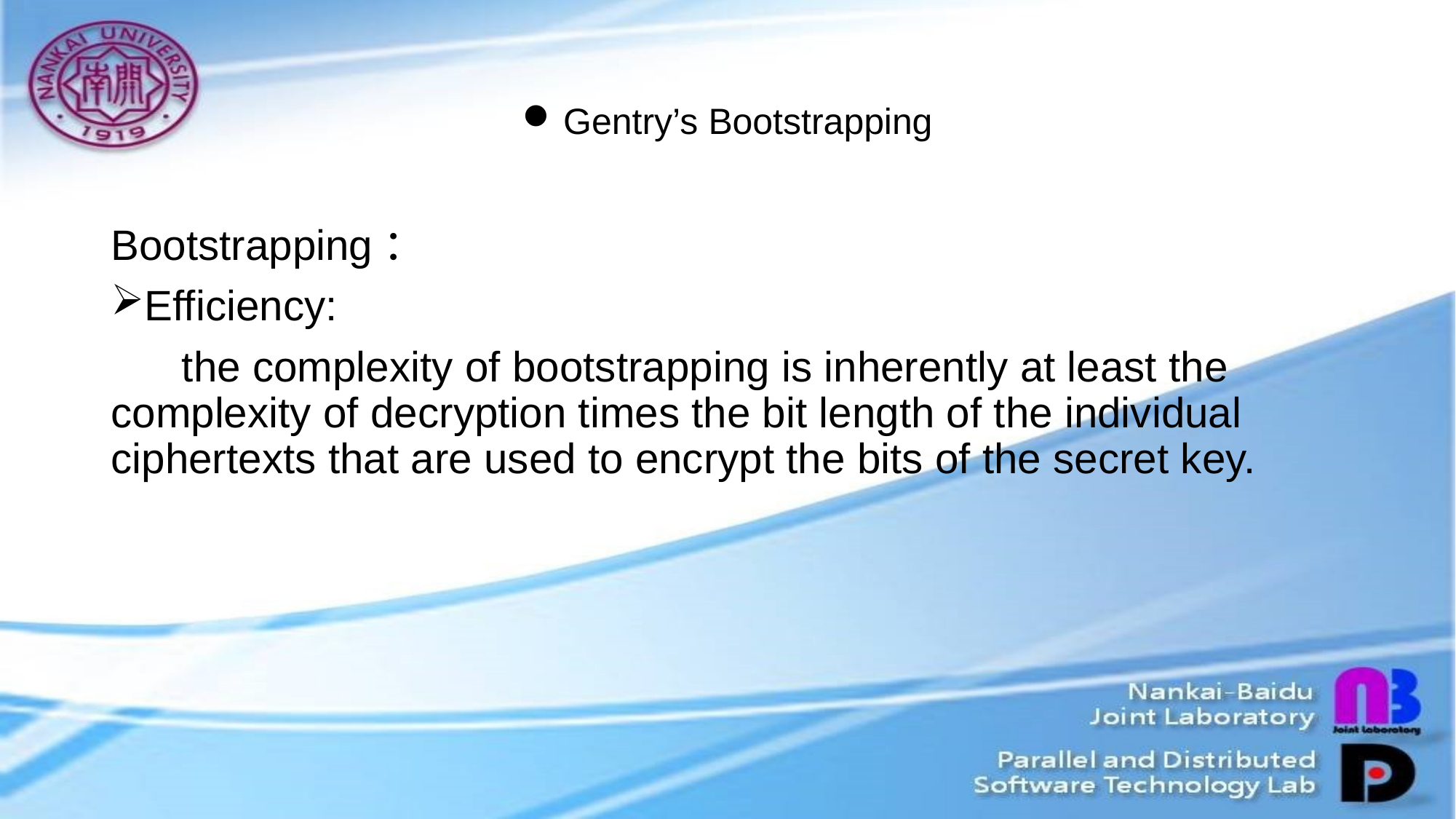

# Gentry’s Bootstrapping
Bootstrapping：
Efficiency:
      the complexity of bootstrapping is inherently at least the complexity of decryption times the bit length of the individual ciphertexts that are used to encrypt the bits of the secret key.